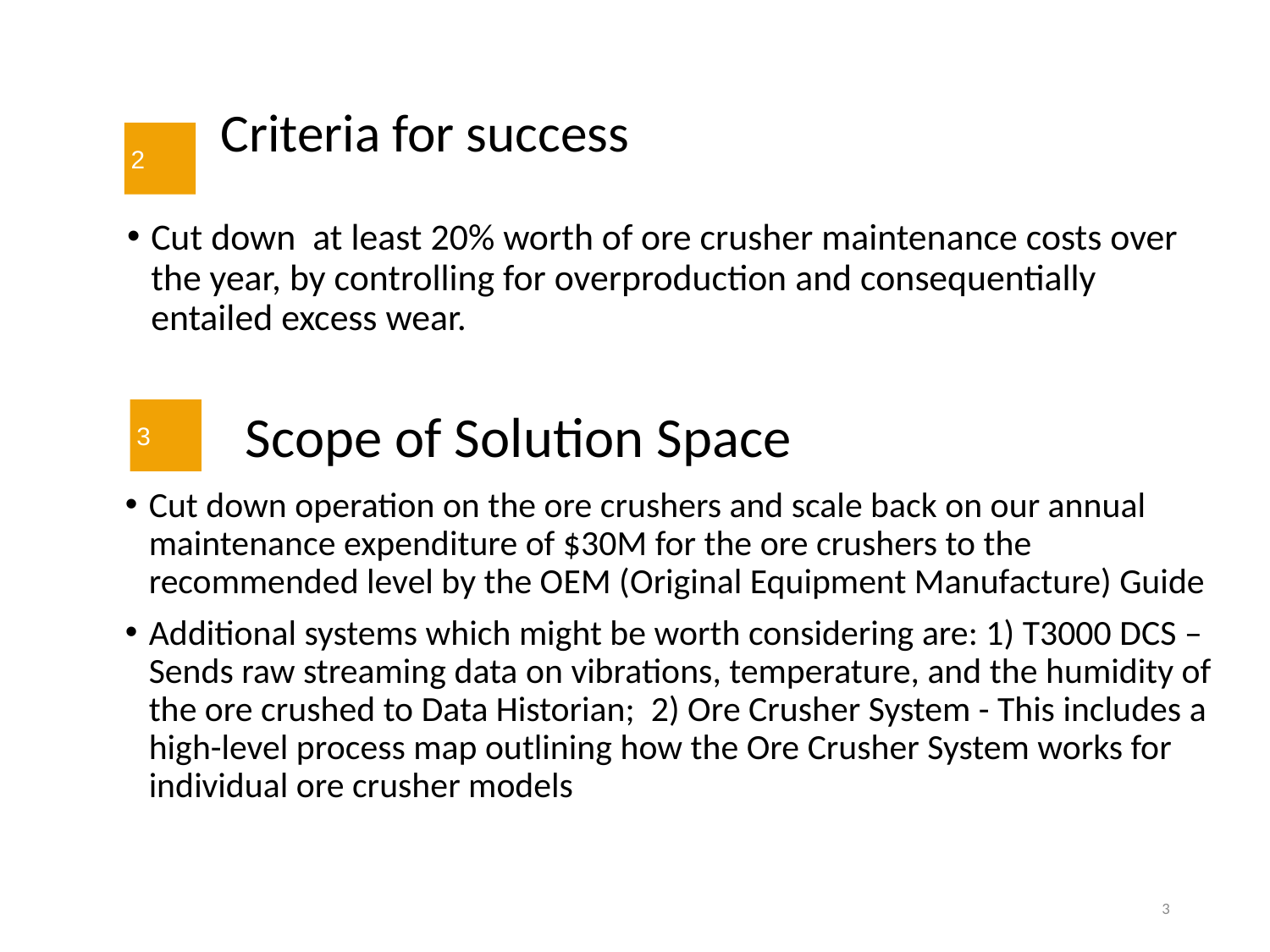

# Criteria for success
2
Cut down  at least 20% worth of ore crusher maintenance costs over the year, by controlling for overproduction and consequentially entailed excess wear.
Scope of Solution Space
3
Cut down operation on the ore crushers and scale back on our annual maintenance expenditure of $30M for the ore crushers to the recommended level by the OEM (Original Equipment Manufacture) Guide
Additional systems which might be worth considering are: 1) T3000 DCS – Sends raw streaming data on vibrations, temperature, and the humidity of the ore crushed to Data Historian;  2) Ore Crusher System - This includes a high-level process map outlining how the Ore Crusher System works for individual ore crusher models
3